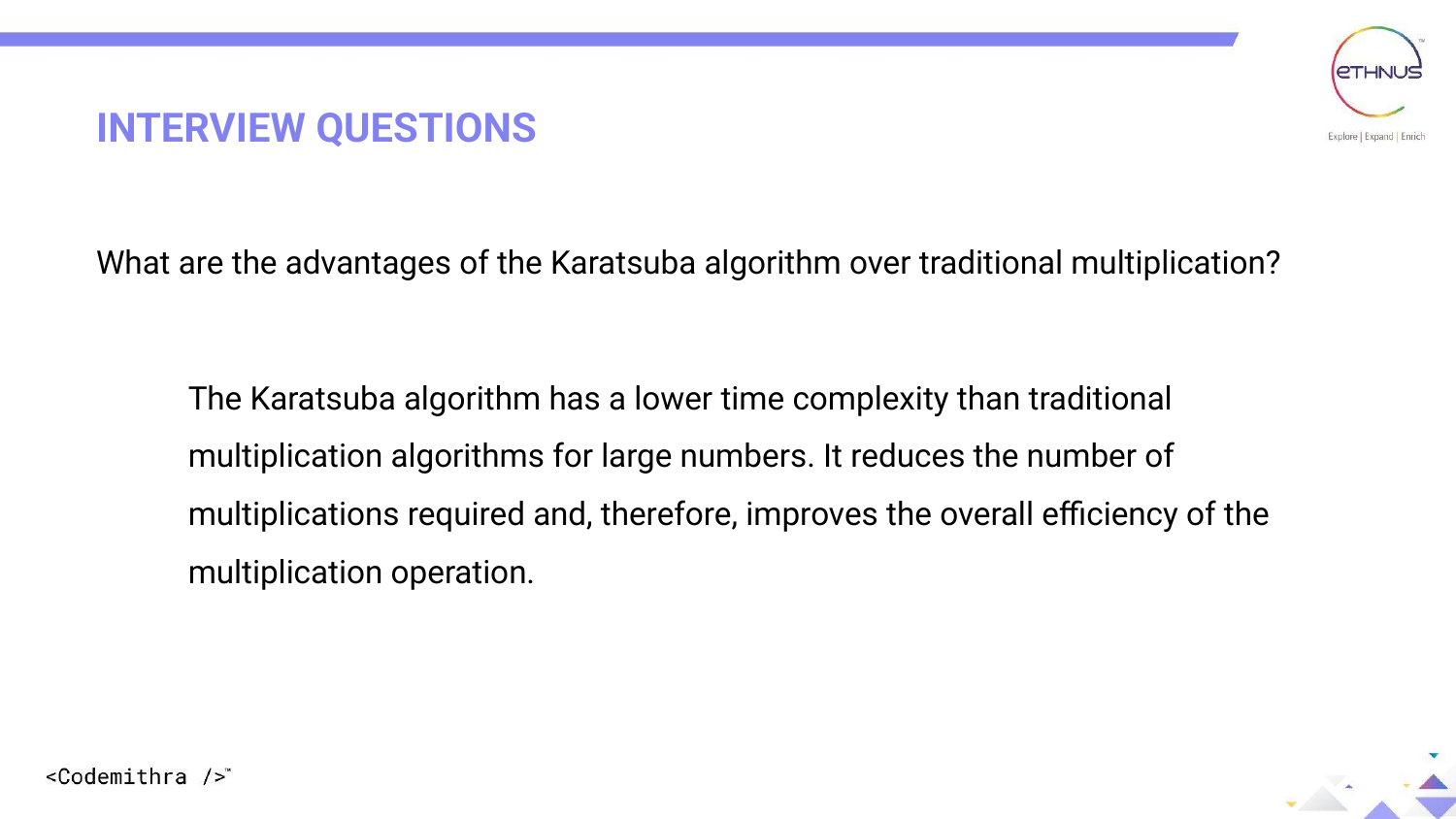

INTERVIEW QUESTIONS

What are the advantages of the Karatsuba algorithm over traditional multiplication?
The Karatsuba algorithm has a lower time complexity than traditional multiplication algorithms for large numbers. It reduces the number of multiplications required and, therefore, improves the overall efficiency of the multiplication operation.